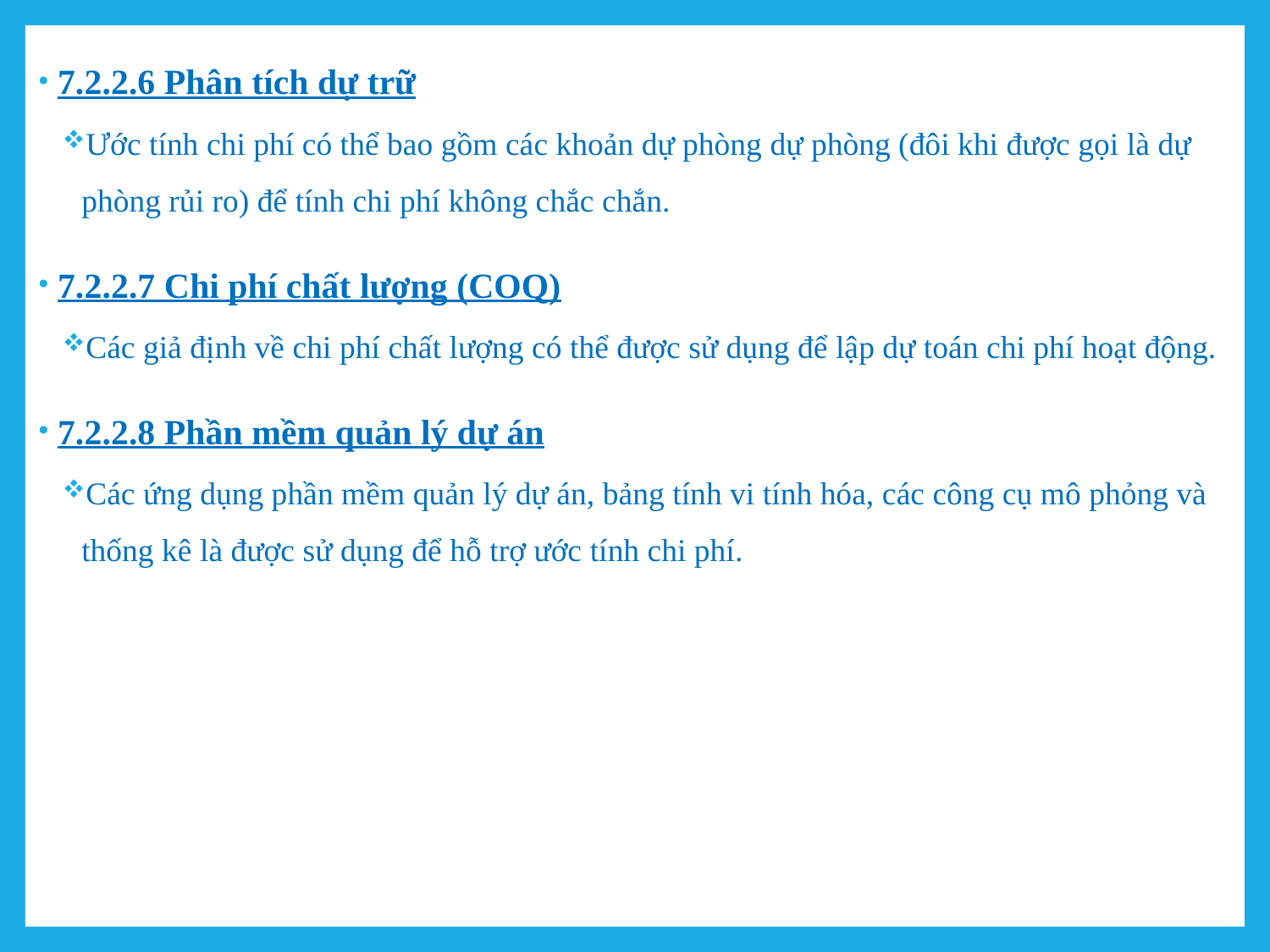

7.2.2.6 Phân tích dự trữ
Ước tính chi phí có thể bao gồm các khoản dự phòng dự phòng (đôi khi được gọi là dự phòng rủi ro) để tính chi phí không chắc chắn.
7.2.2.7 Chi phí chất lượng (COQ)
Các giả định về chi phí chất lượng có thể được sử dụng để lập dự toán chi phí hoạt động.
7.2.2.8 Phần mềm quản lý dự án
Các ứng dụng phần mềm quản lý dự án, bảng tính vi tính hóa, các công cụ mô phỏng và thống kê là được sử dụng để hỗ trợ ước tính chi phí.